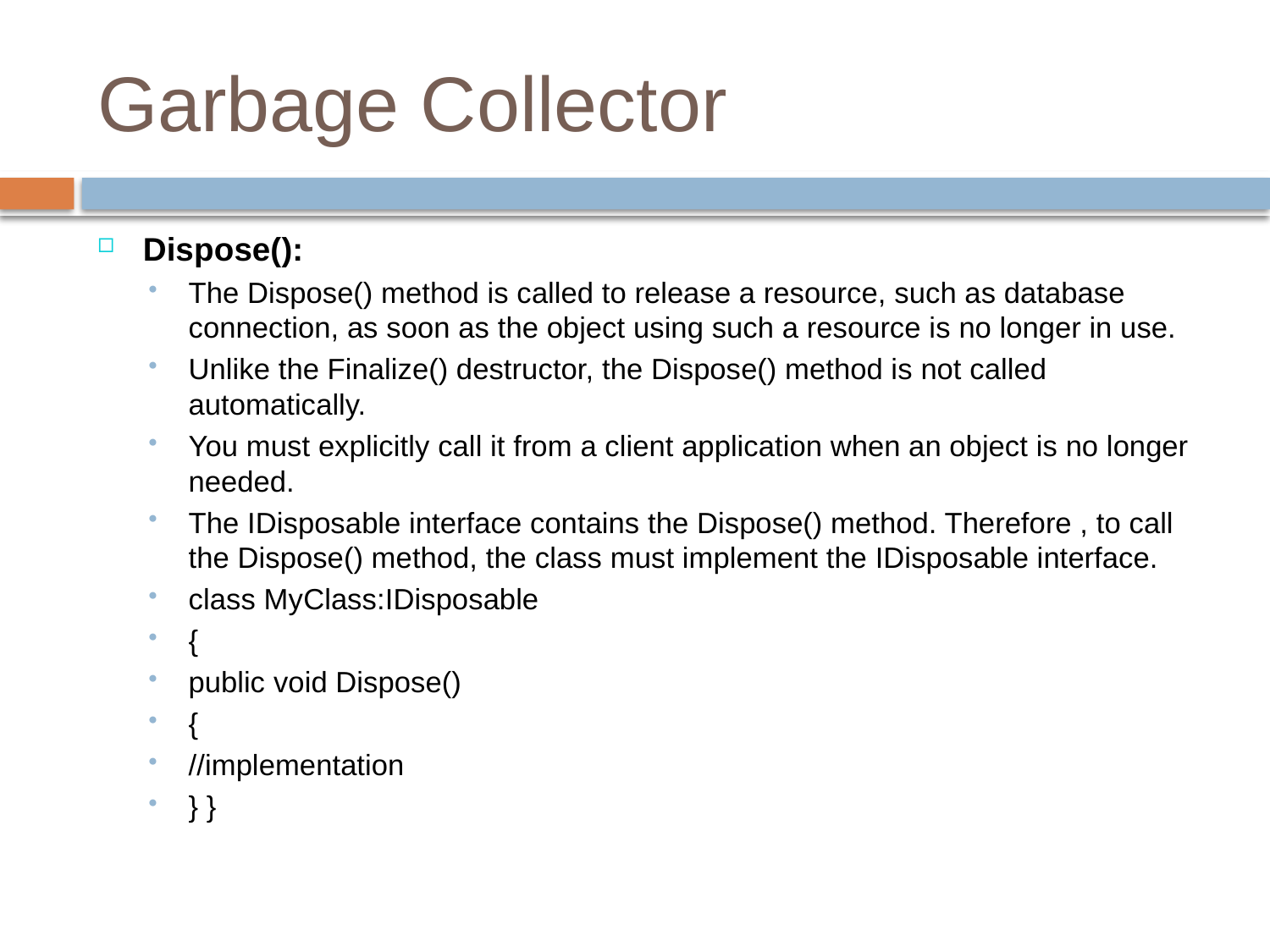

# Garbage Collector
Dispose():
The Dispose() method is called to release a resource, such as database connection, as soon as the object using such a resource is no longer in use.
Unlike the Finalize() destructor, the Dispose() method is not called automatically.
You must explicitly call it from a client application when an object is no longer needed.
The IDisposable interface contains the Dispose() method. Therefore , to call the Dispose() method, the class must implement the IDisposable interface.
class MyClass:IDisposable
{
public void Dispose()
{
//implementation
} }